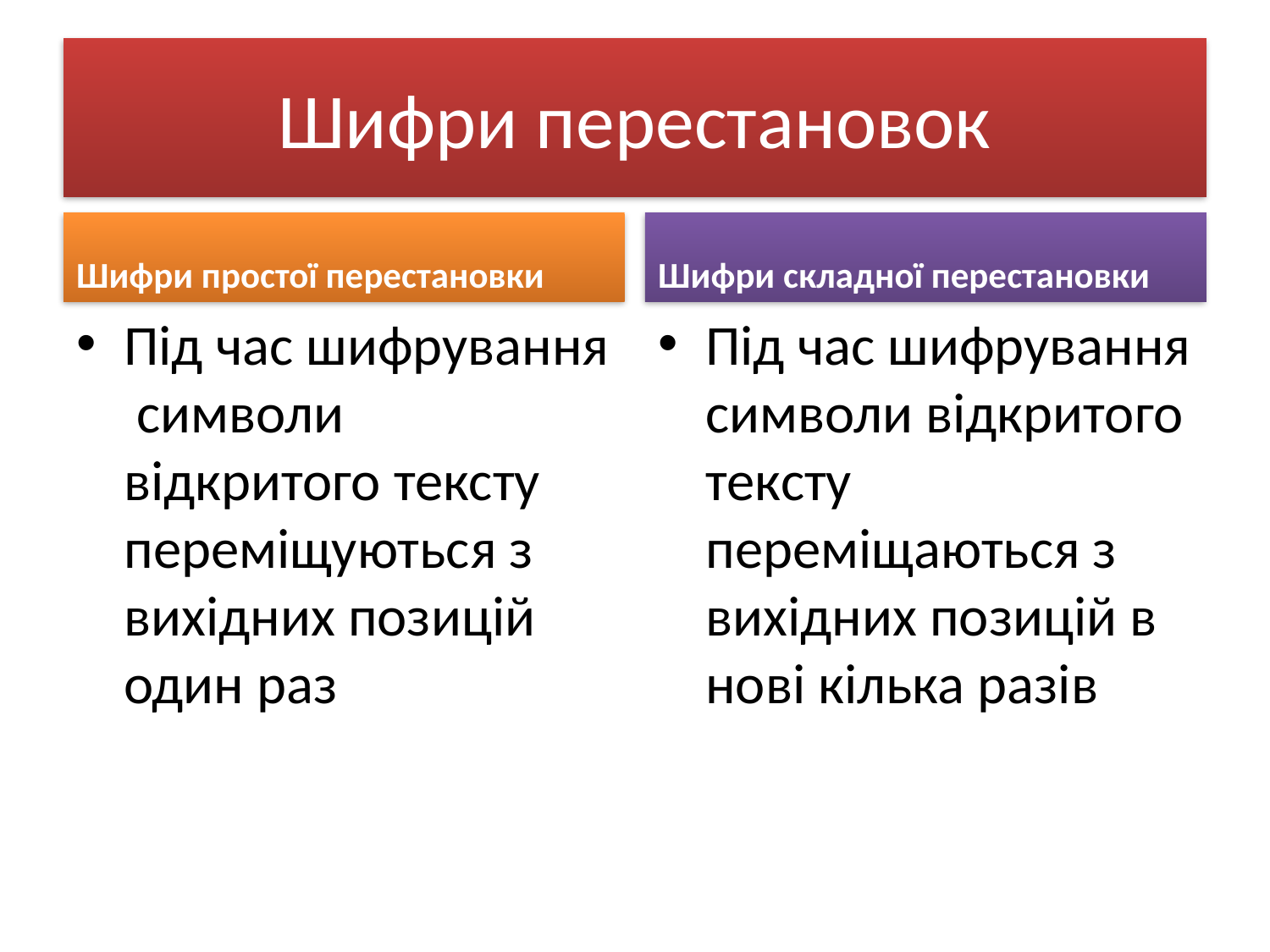

# Шифри перестановок
Шифри простої перестановки
Шифри складної перестановки
Під час шифрування  символи відкритого тексту переміщуються з вихідних позицій один раз
Під час шифрування символи відкритого тексту переміщаються з вихідних позицій в нові кілька разів